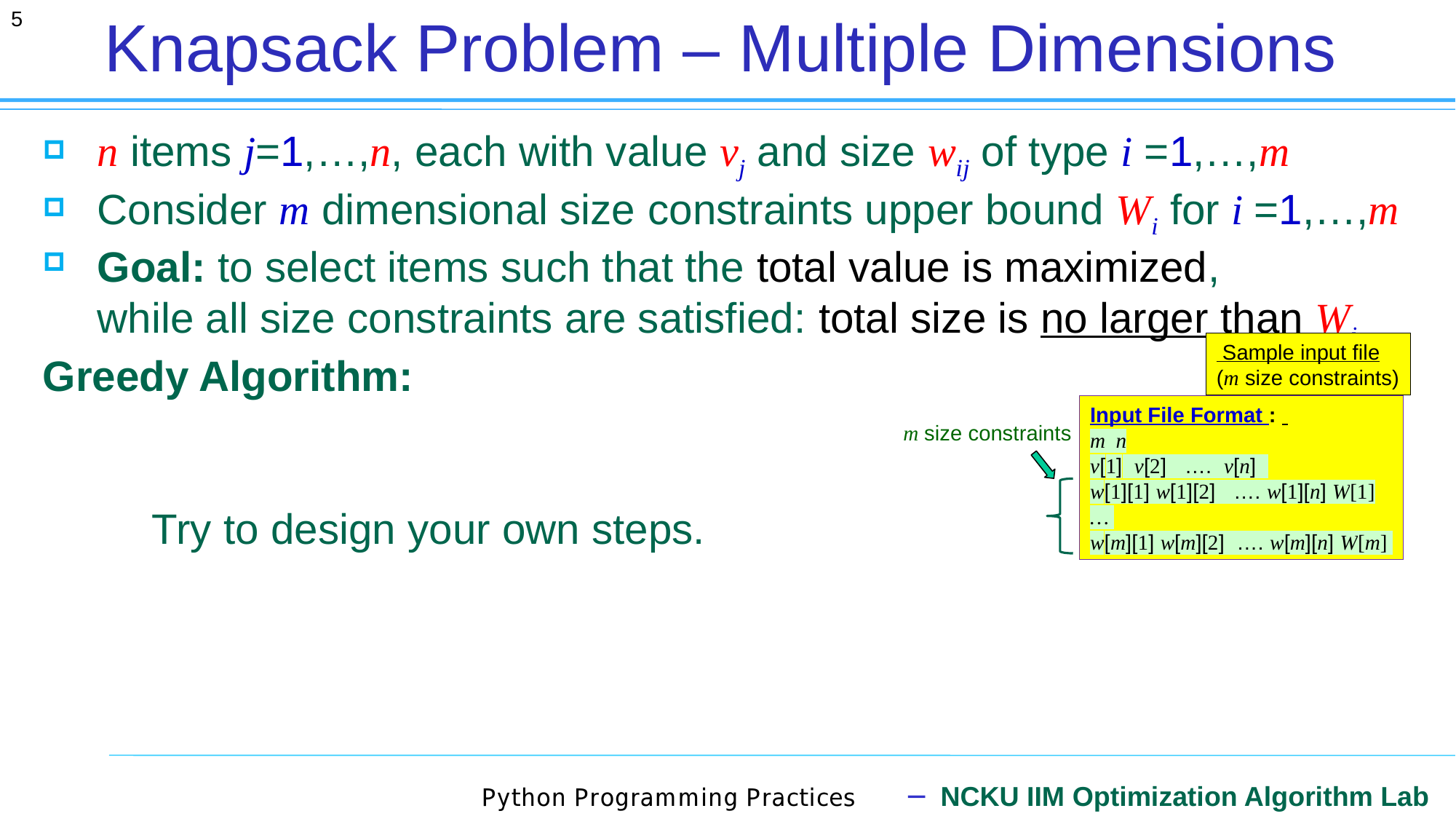

5
# Knapsack Problem – Multiple Dimensions
n items j=1,…,n, each with value vj and size wij of type i =1,…,m
Consider m dimensional size constraints upper bound Wi for i =1,…,m
Goal: to select items such that the total value is maximized,
while all size constraints are satisfied: total size is no larger than Wi
Greedy Algorithm:

	Try to design your own steps.
 Sample input file
(m size constraints)
Input File Format :
m  n
v[1]  v[2]   ….  v[n]
w[1][1] w[1][2]   …. w[1][n] W[1]
…
w[m][1] w[m][2]  …. w[m][n] W[m]
m size constraints